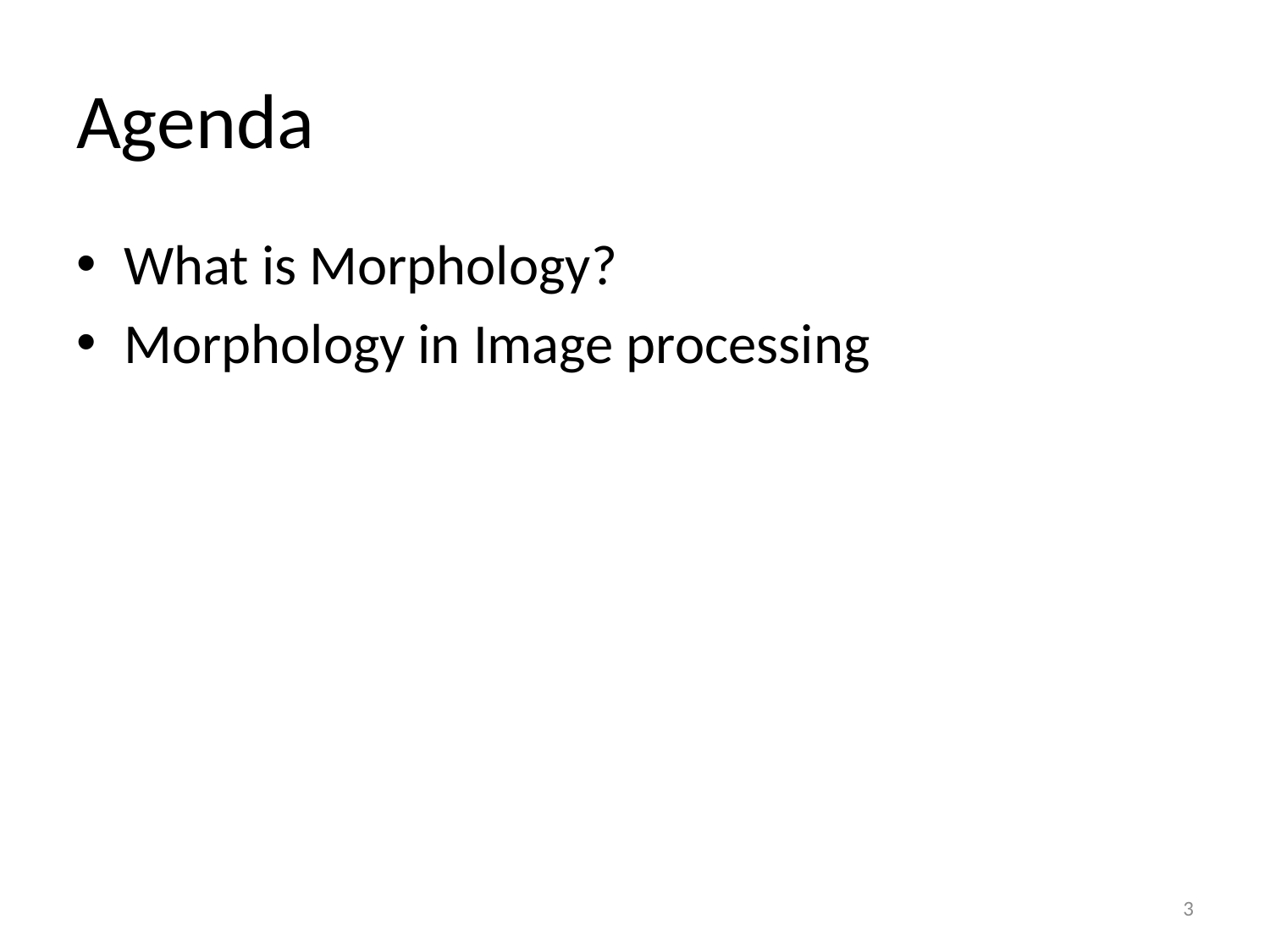

# Agenda
What is Morphology?
Morphology in Image processing

3